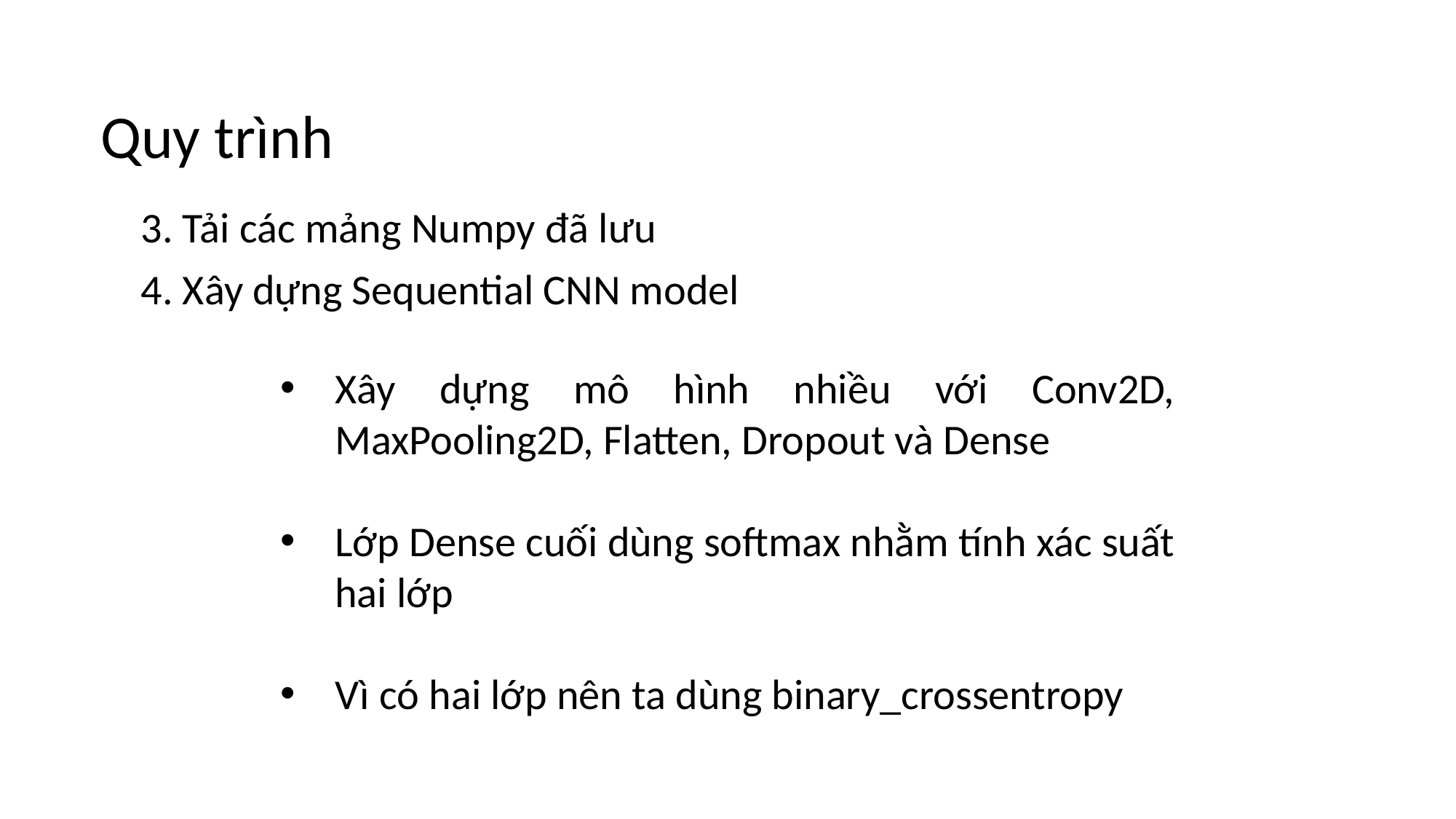

Quy trình
3. Tải các mảng Numpy đã lưu
4. Xây dựng Sequential CNN model

Xây dựng mô hình nhiều với Conv2D, MaxPooling2D, Flatten, Dropout và Dense

Lớp Dense cuối dùng softmax nhằm tính xác suất hai lớp

Vì có hai lớp nên ta dùng binary_crossentropy